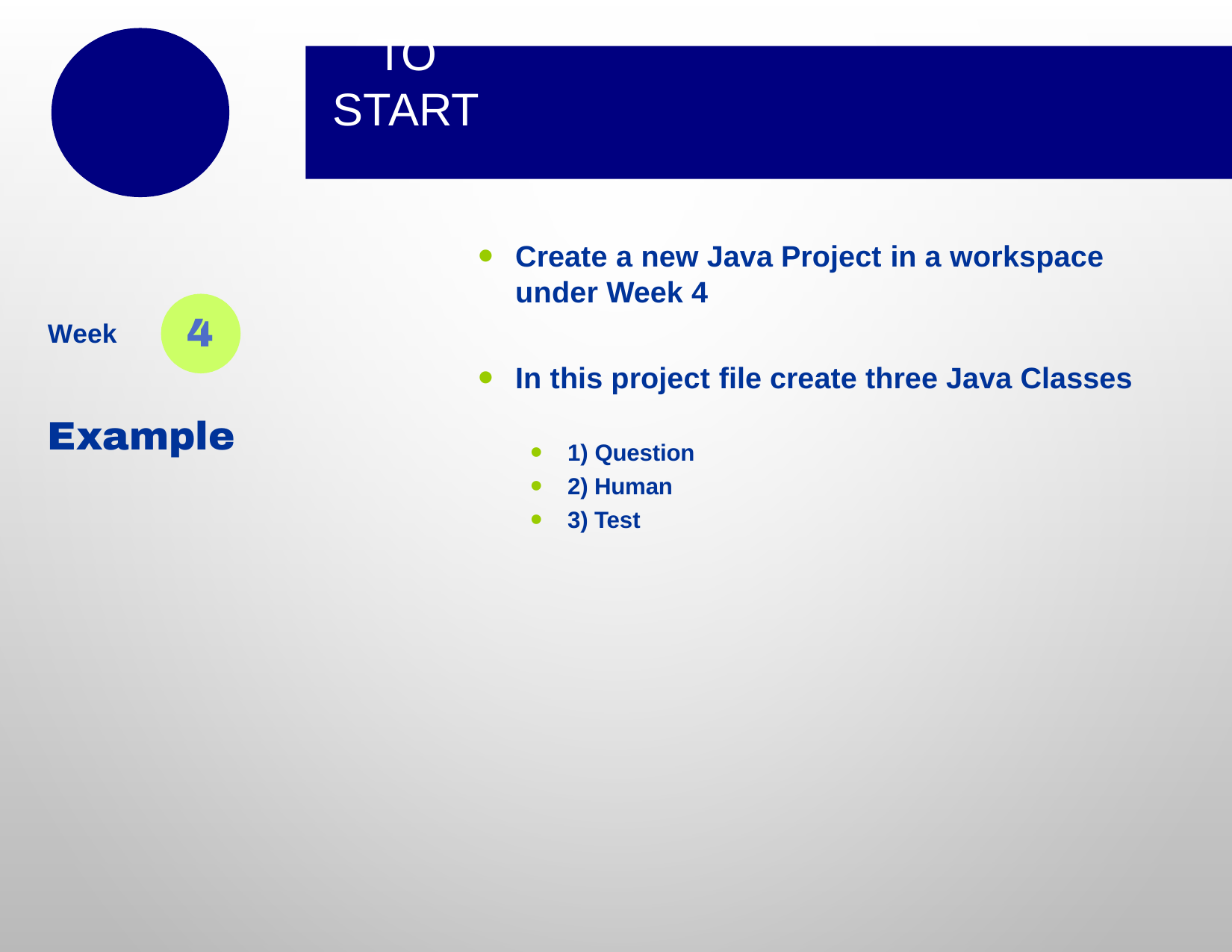

# To start
Create a new Java Project in a workspace
under Week 4

4
Week
In this project file create three Java Classes

1) Question
2) Human
3) Test

Example